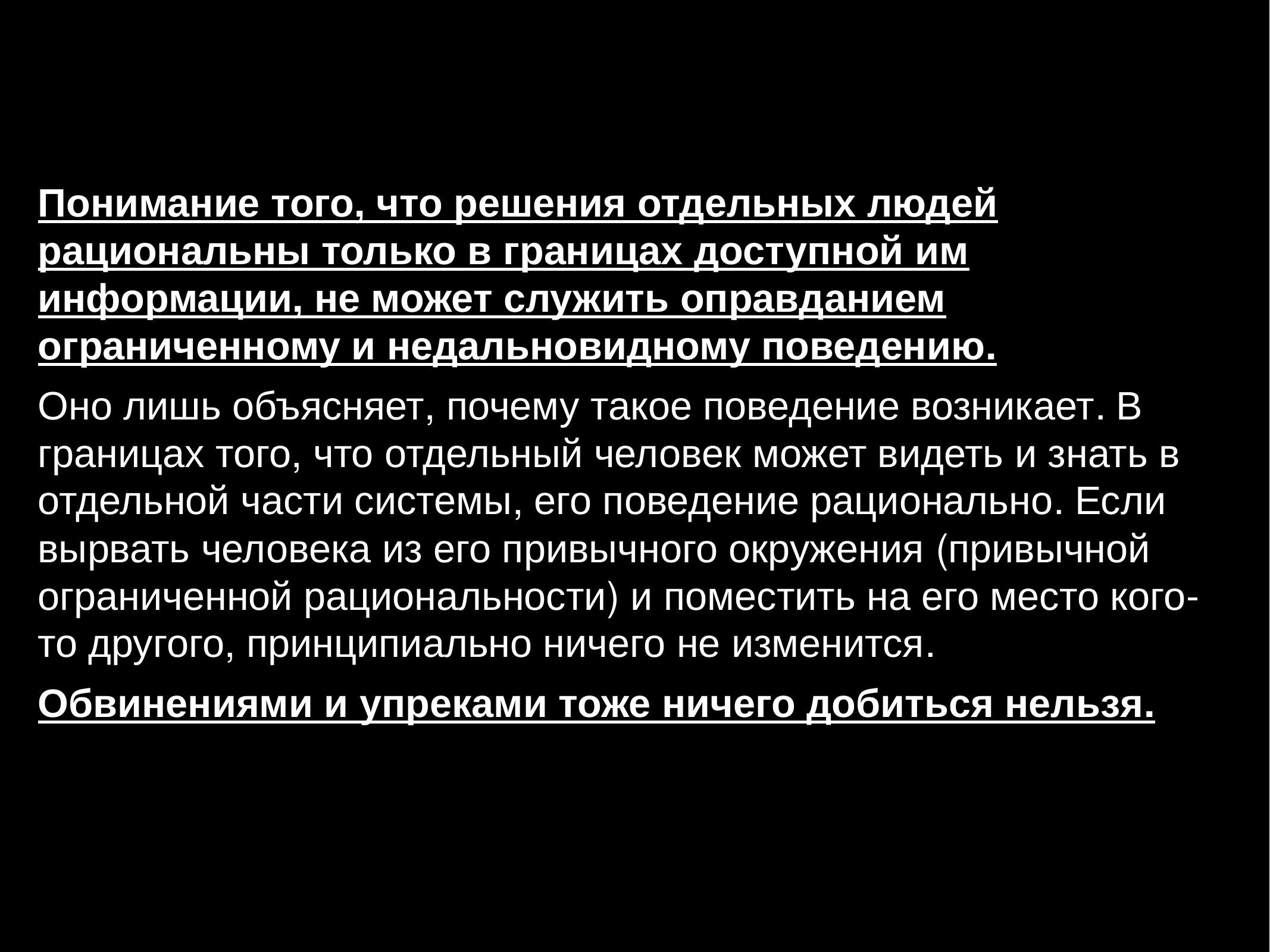

74
Понимание того, что решения отдельных людей рациональны только в границах доступной им информации, не может служить оправданием ограниченному и недальновидному поведению.
Оно лишь объясняет, почему такое поведение возникает. В границах того, что отдельный человек может видеть и знать в отдельной части системы, его поведение рационально. Если вырвать человека из его привычного окружения (привычной ограниченной рациональности) и поместить на его место кого-то другого, принципиально ничего не изменится.
Обвинениями и упреками тоже ничего добиться нельзя.